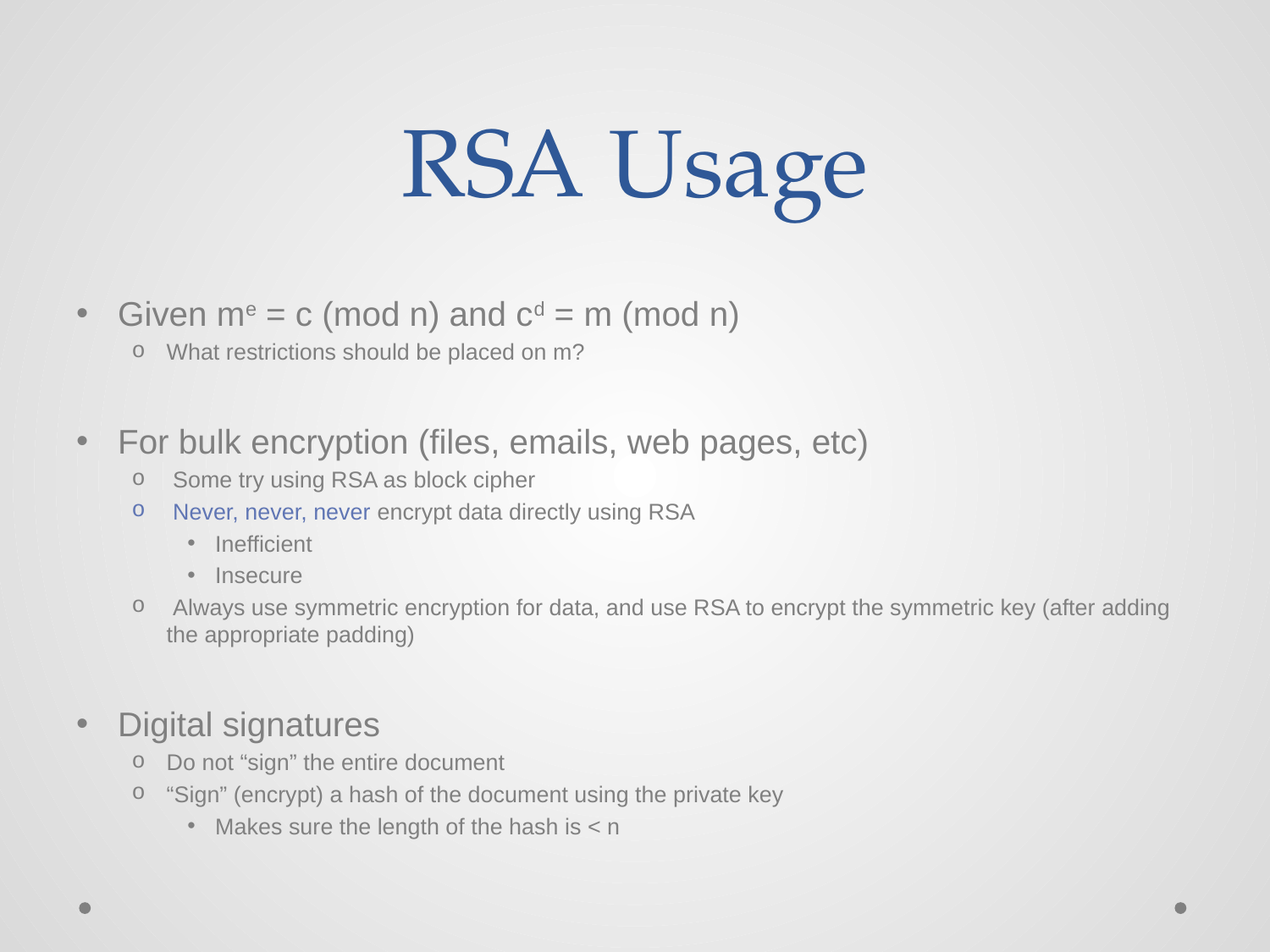

# RSA Usage
Given me = c (mod n) and cd = m (mod n)
What restrictions should be placed on m?

For bulk encryption (files, emails, web pages, etc)
 Some try using RSA as block cipher
 Never, never, never encrypt data directly using RSA
Inefficient
Insecure
 Always use symmetric encryption for data, and use RSA to encrypt the symmetric key (after adding the appropriate padding)

Digital signatures
Do not “sign” the entire document
“Sign” (encrypt) a hash of the document using the private key
Makes sure the length of the hash is < n